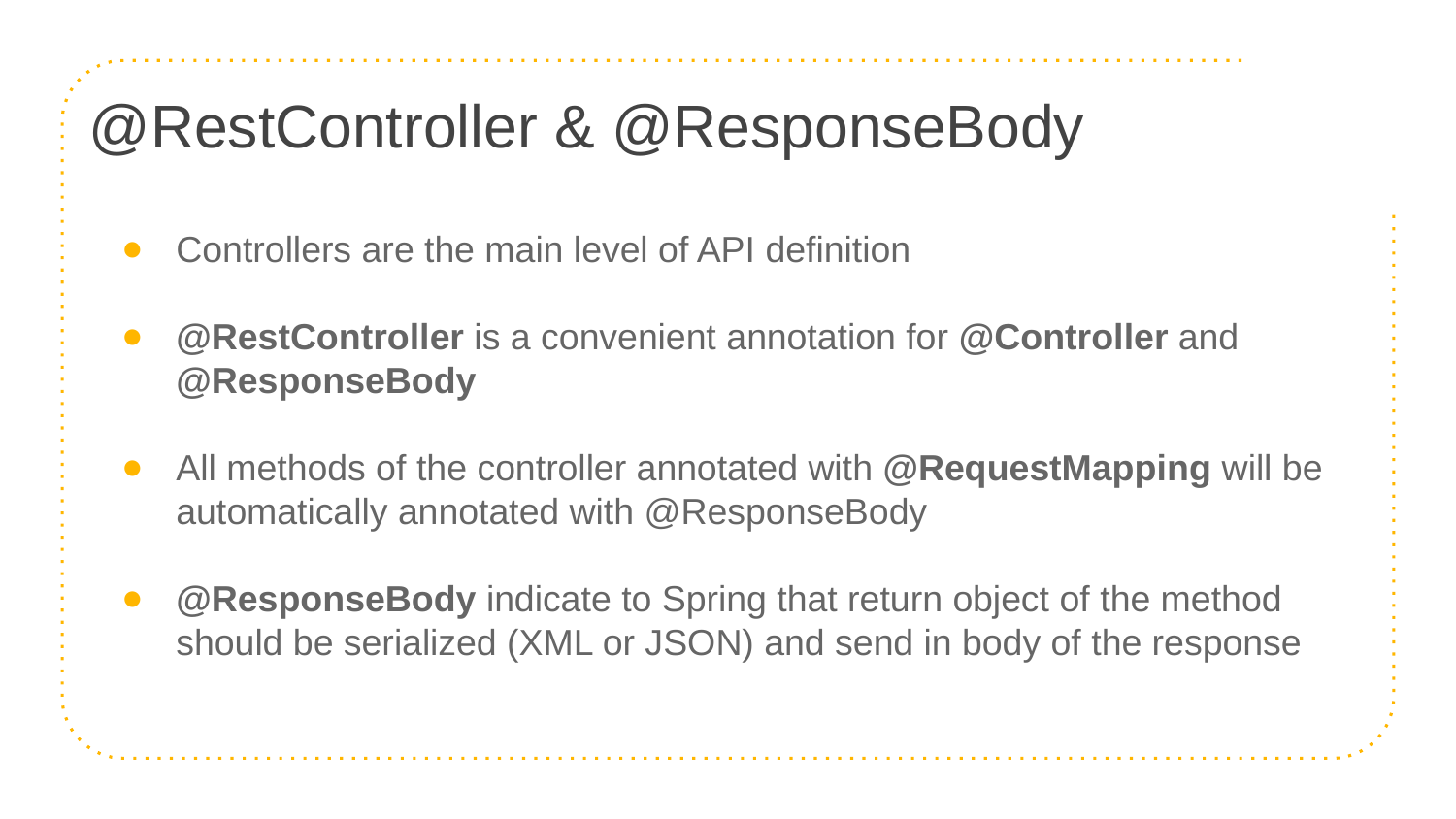

# @RestController & @ResponseBody
Controllers are the main level of API definition
@RestController is a convenient annotation for @Controller and @ResponseBody
All methods of the controller annotated with @RequestMapping will be automatically annotated with @ResponseBody
@ResponseBody indicate to Spring that return object of the method should be serialized (XML or JSON) and send in body of the response